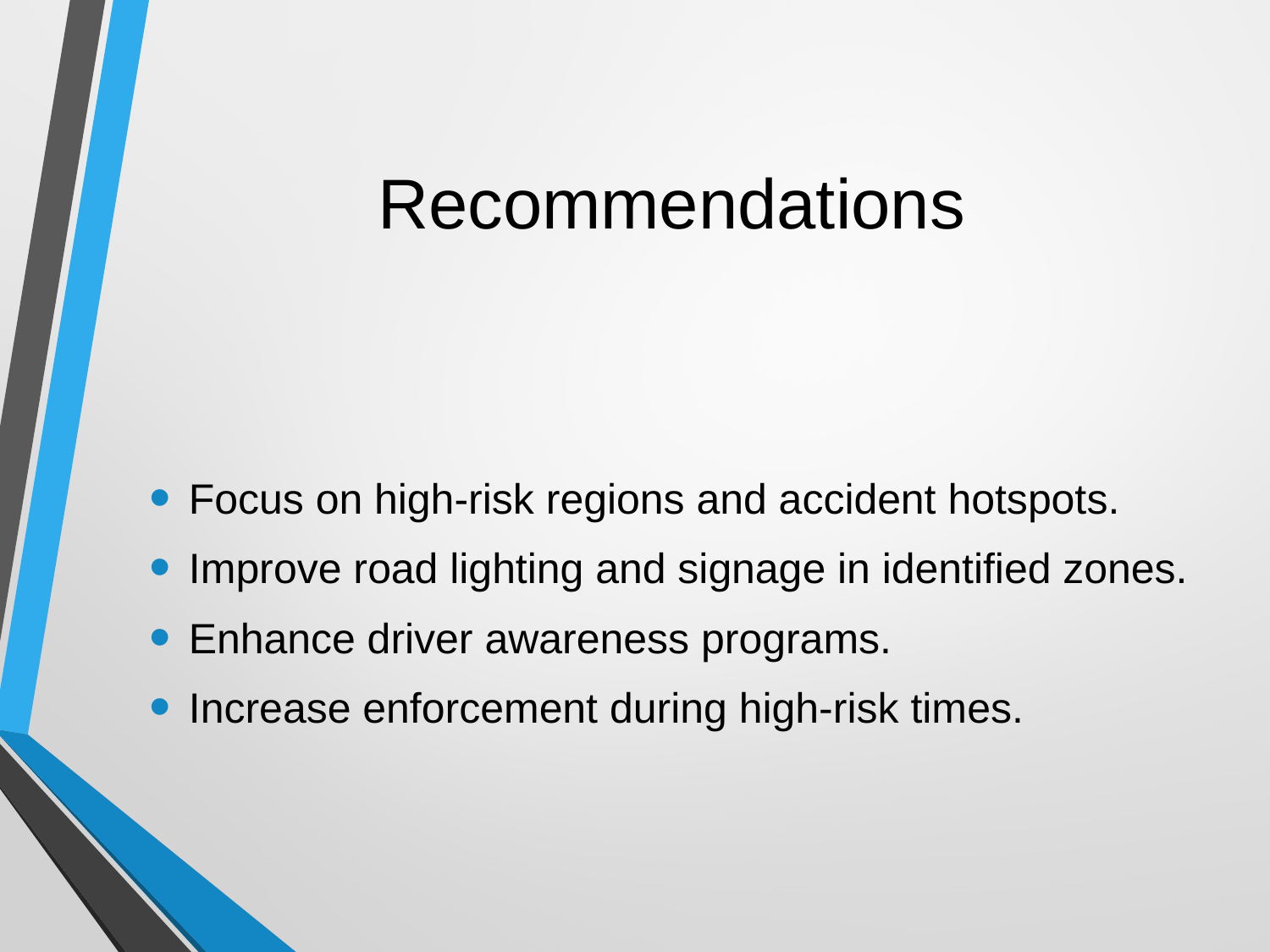

# Recommendations
Focus on high-risk regions and accident hotspots.
Improve road lighting and signage in identified zones.
Enhance driver awareness programs.
Increase enforcement during high-risk times.